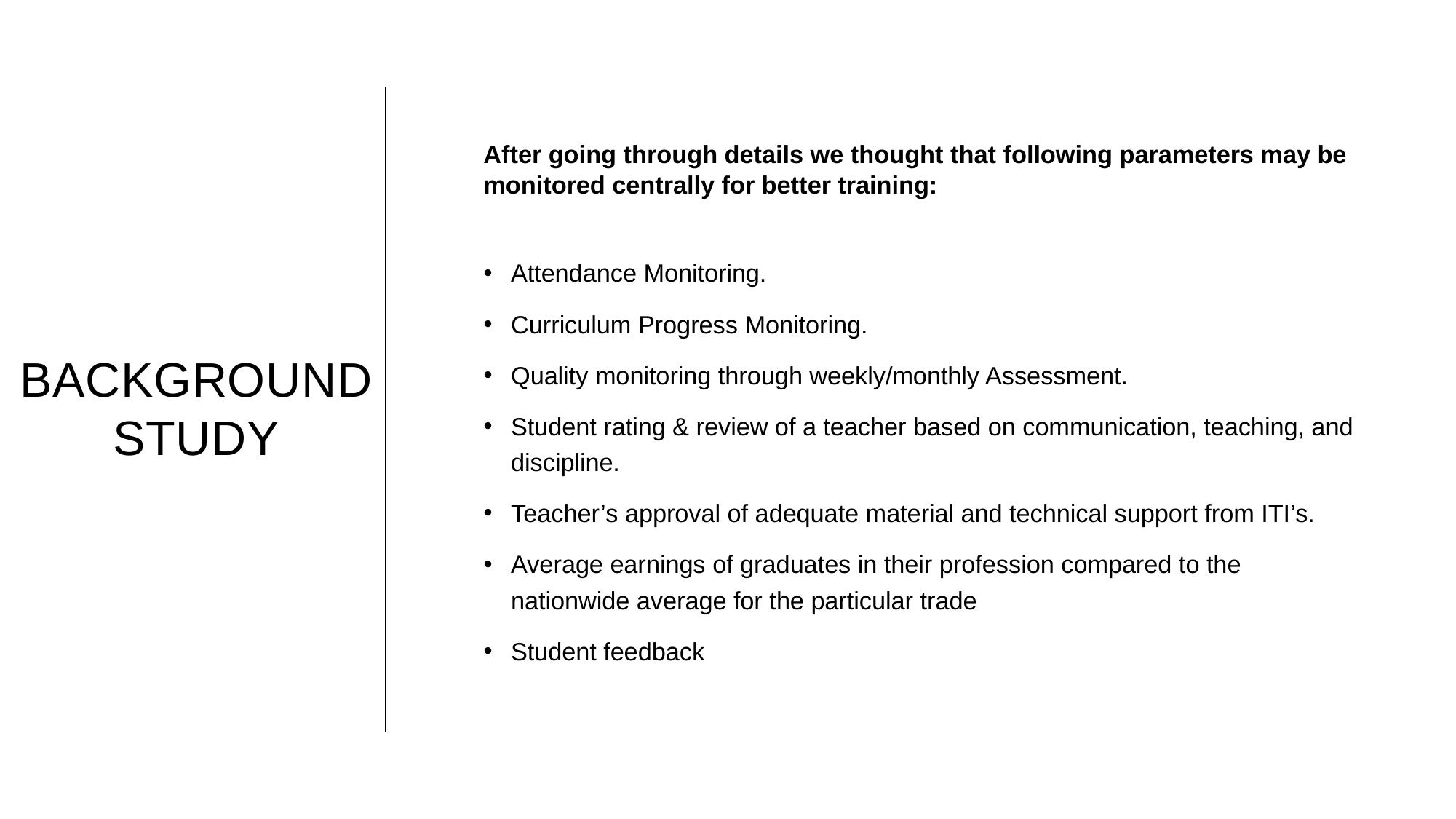

After going through details we thought that following parameters may be monitored centrally for better training:

Attendance Monitoring.
Curriculum Progress Monitoring.
Quality monitoring through weekly/monthly Assessment.
Student rating & review of a teacher based on communication, teaching, and discipline.
Teacher’s approval of adequate material and technical support from ITI’s.
Average earnings of graduates in their profession compared to the nationwide average for the particular trade
Student feedback

# BACKGROUND STUDY